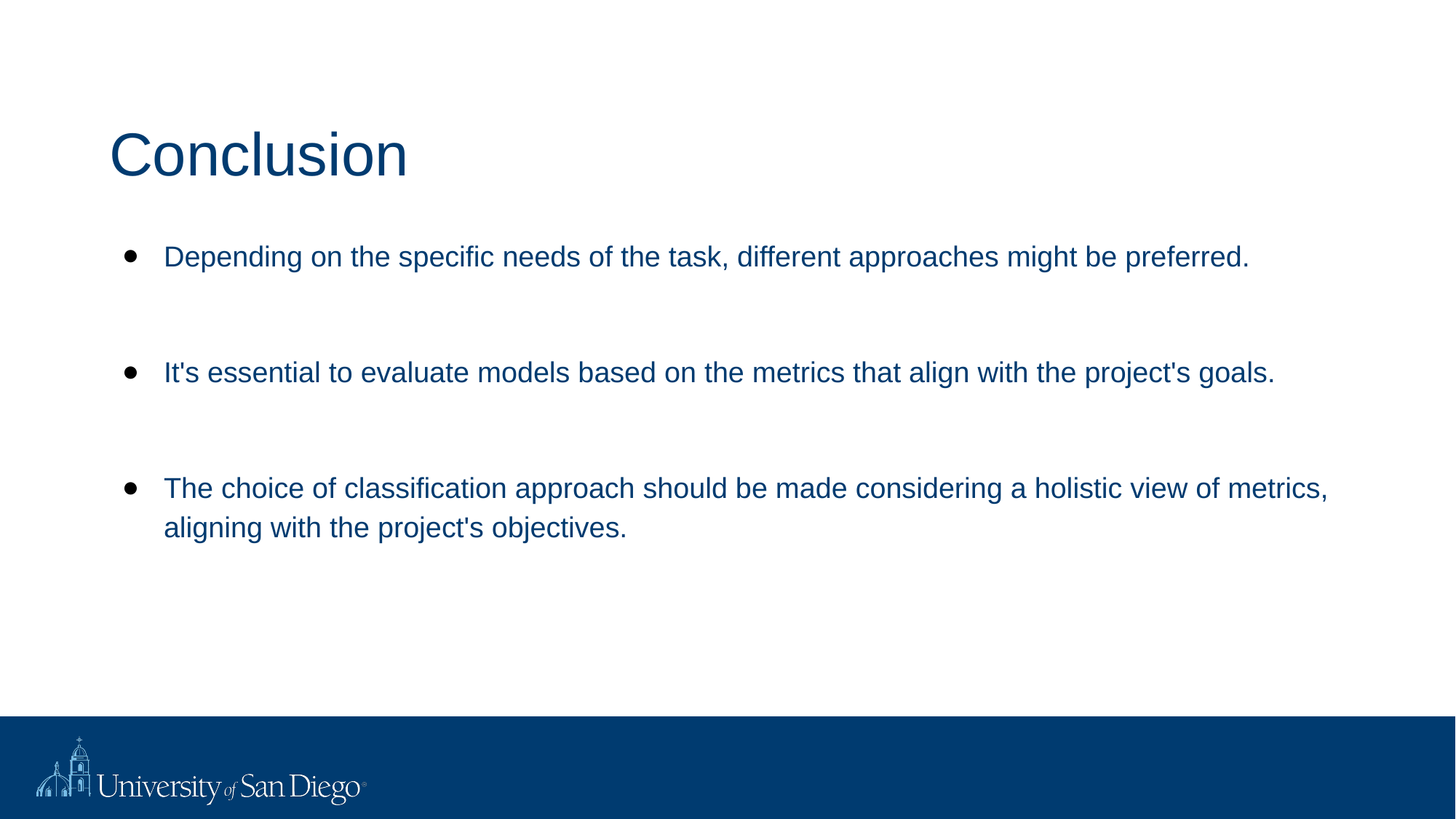

# Conclusion
Depending on the specific needs of the task, different approaches might be preferred.

It's essential to evaluate models based on the metrics that align with the project's goals.

The choice of classification approach should be made considering a holistic view of metrics, aligning with the project's objectives.